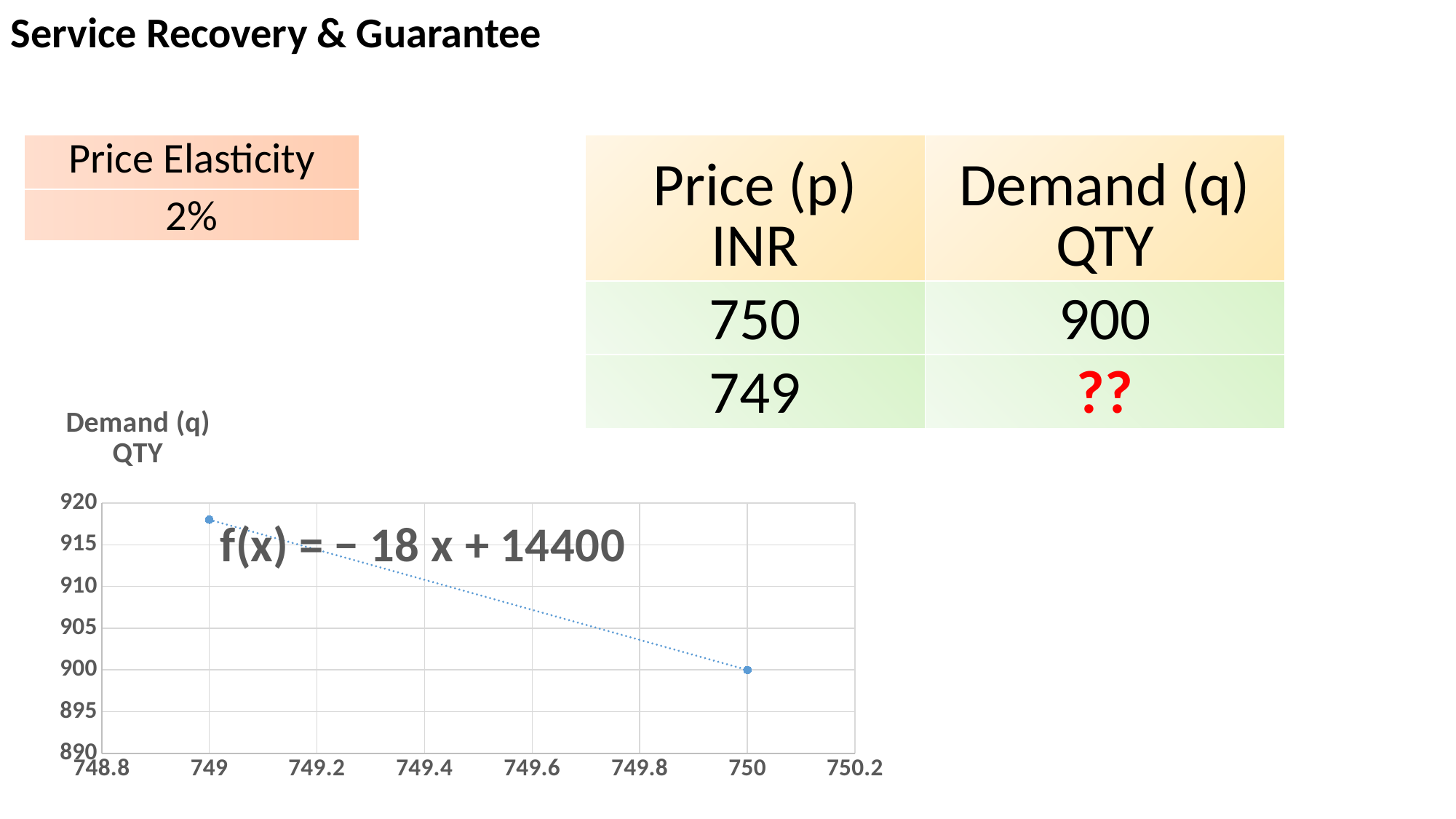

Service Recovery & Guarantee
| Price Elasticity |
| --- |
| 2% |
| Price (p) INR | Demand (q) QTY |
| --- | --- |
| 750 | 900 |
| 749 | ?? |

### Chart:

| Category | Demand (q)
QTY |
|---|---|